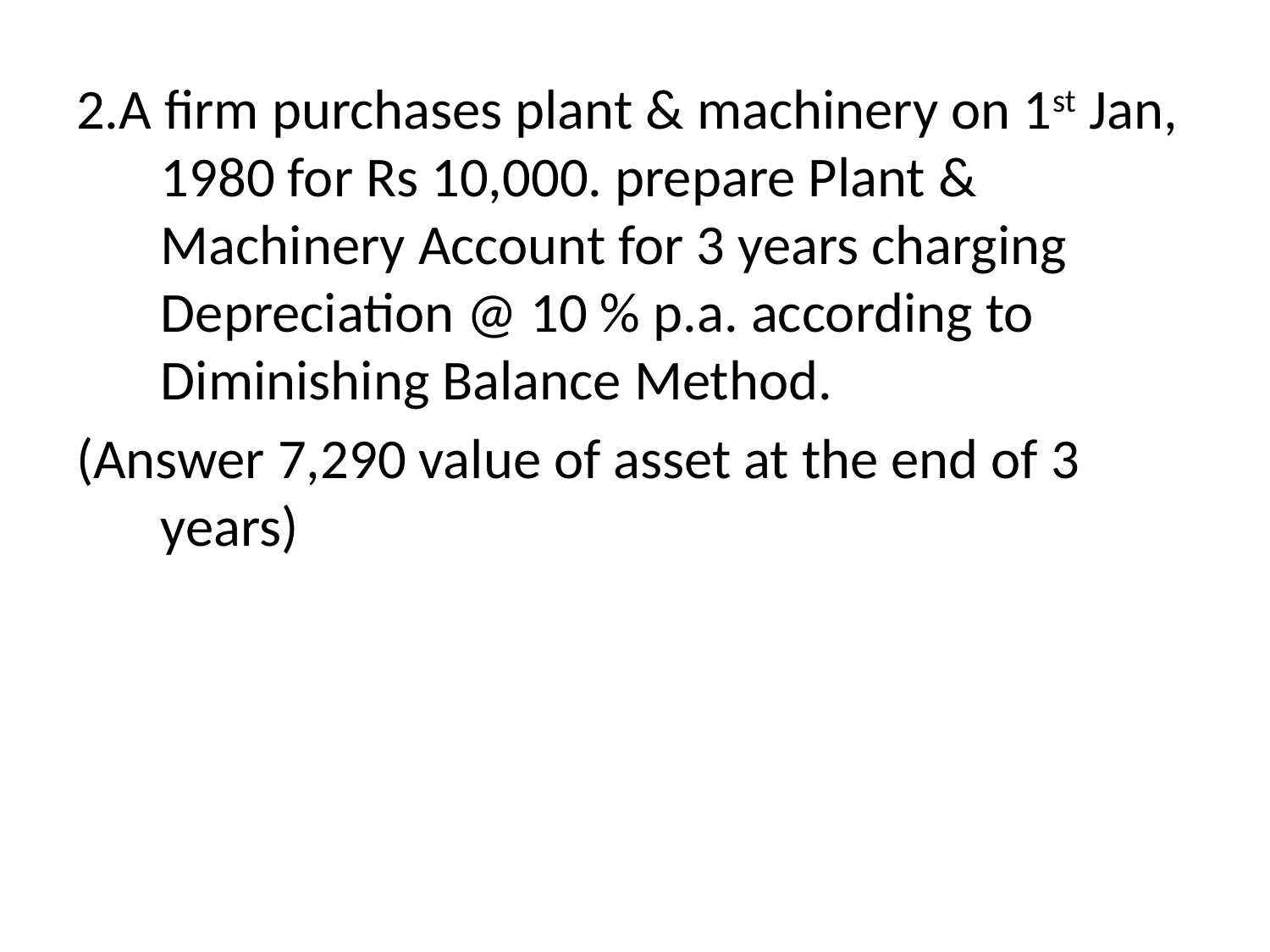

2.A firm purchases plant & machinery on 1st Jan, 1980 for Rs 10,000. prepare Plant & Machinery Account for 3 years charging Depreciation @ 10 % p.a. according to Diminishing Balance Method.
(Answer 7,290 value of asset at the end of 3 years)